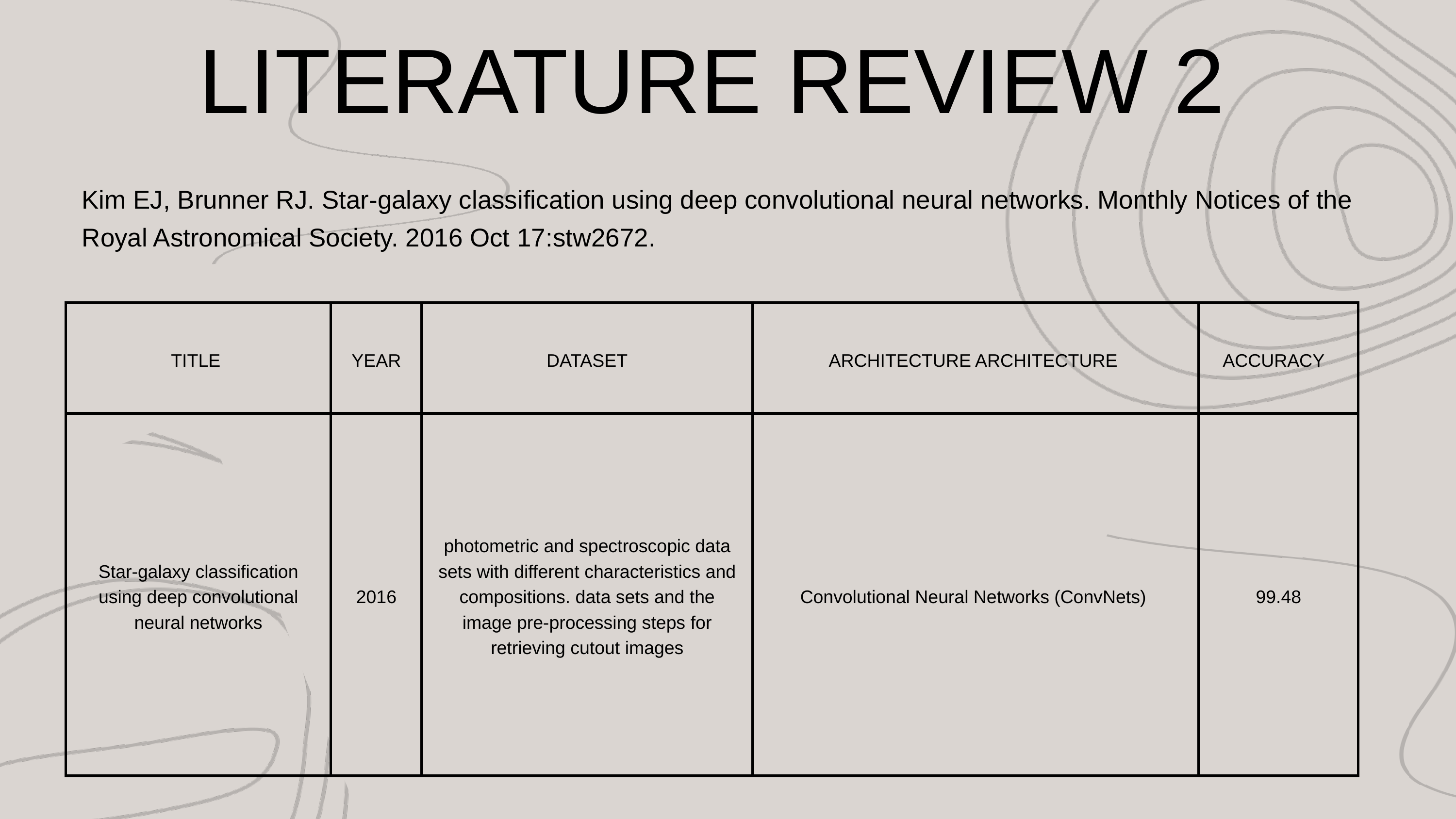

LITERATURE REVIEW 2
Kim EJ, Brunner RJ. Star-galaxy classification using deep convolutional neural networks. Monthly Notices of the Royal Astronomical Society. 2016 Oct 17:stw2672.
| TITLE | YEAR | DATASET | ARCHITECTURE ARCHITECTURE | ACCURACY |
| --- | --- | --- | --- | --- |
| Star-galaxy classification using deep convolutional neural networks | 2016 | photometric and spectroscopic data sets with different characteristics and compositions. data sets and the image pre-processing steps for retrieving cutout images | Convolutional Neural Networks (ConvNets) | 99.48 |